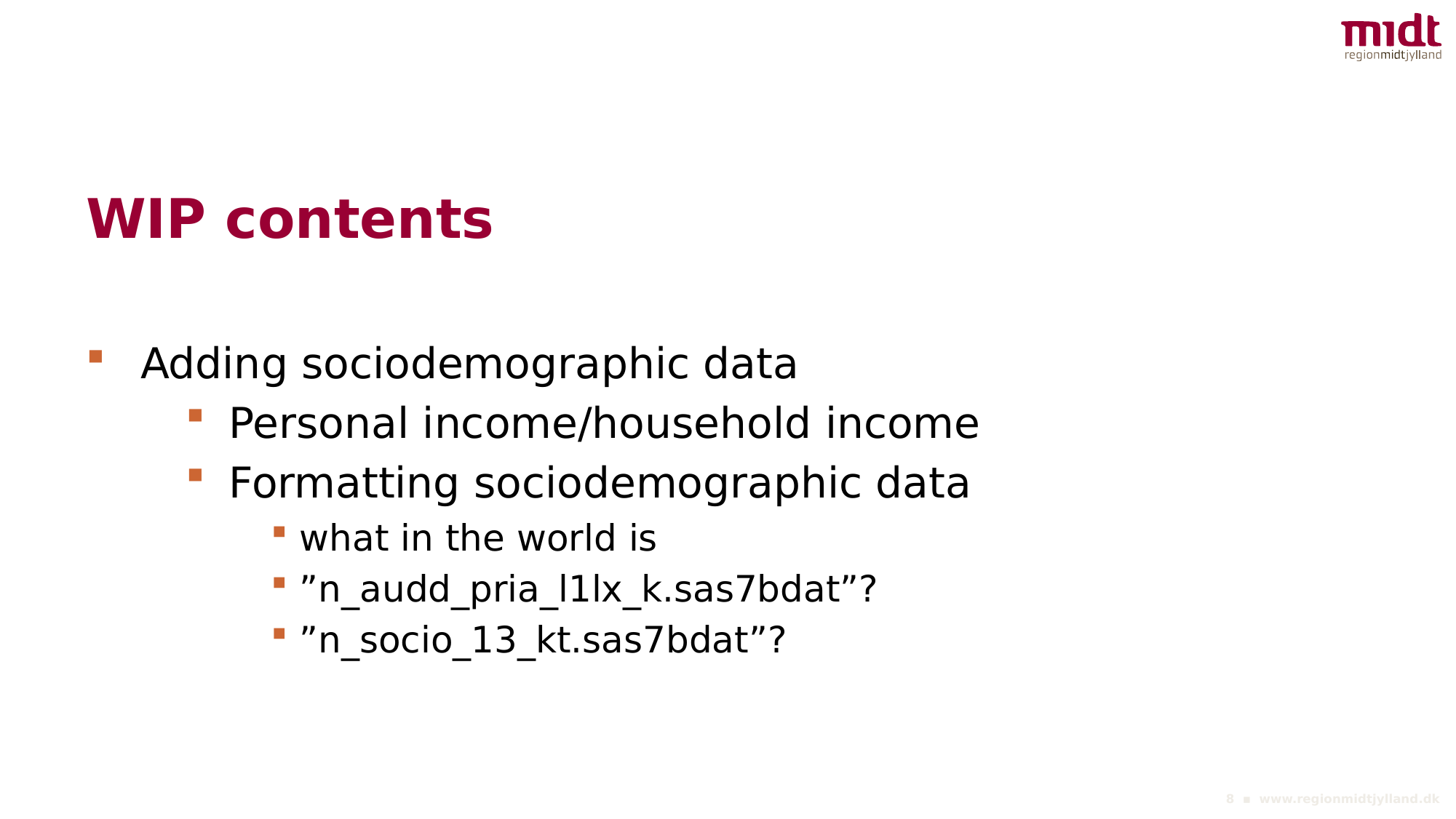

# WIP contents
Adding sociodemographic data
Personal income/household income
Formatting sociodemographic data
what in the world is
”n_audd_pria_l1lx_k.sas7bdat”?
”n_socio_13_kt.sas7bdat”?